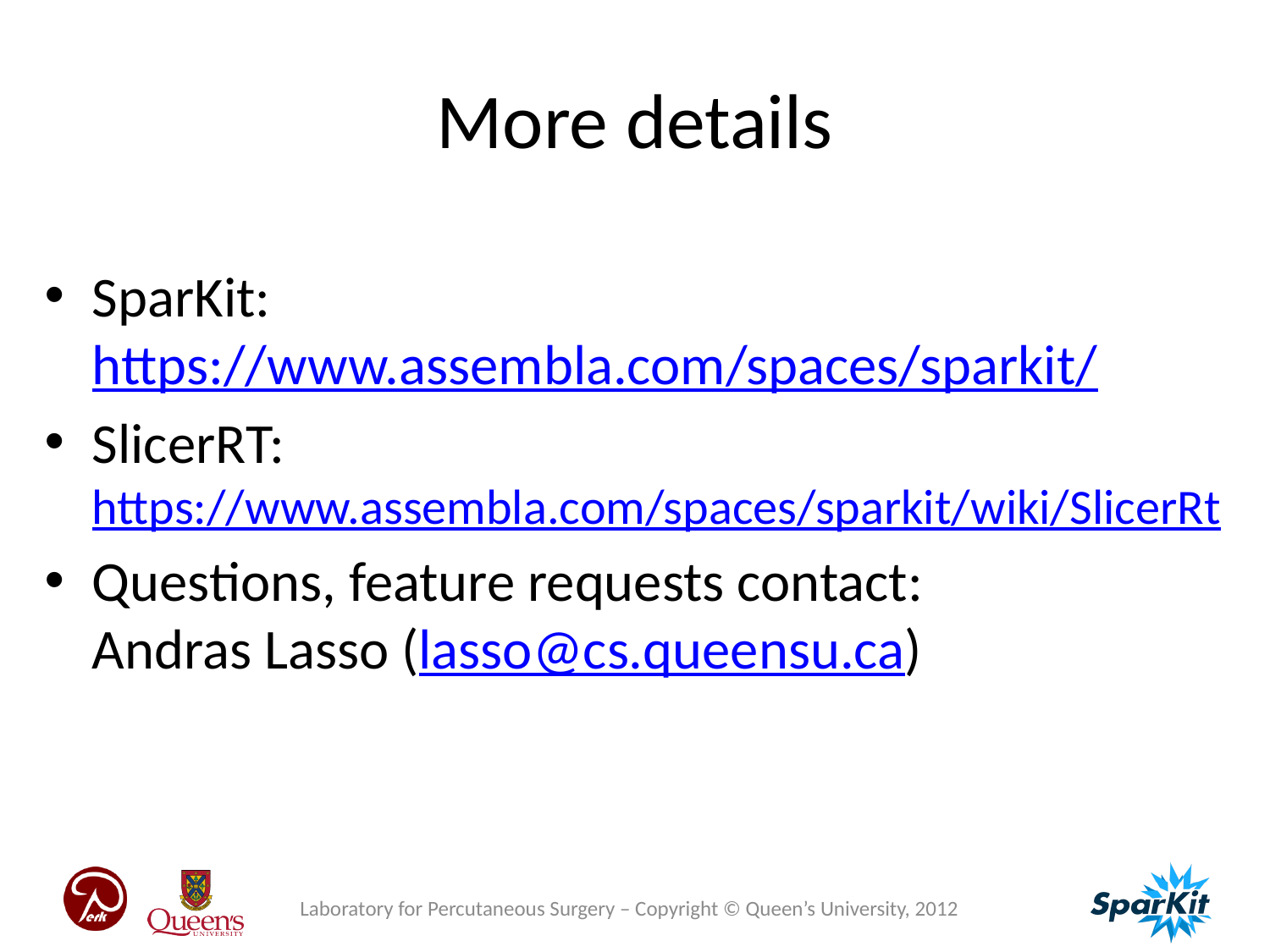

# More details
SparKit: https://www.assembla.com/spaces/sparkit/
SlicerRT:
https://www.assembla.com/spaces/sparkit/wiki/SlicerRt
Questions, feature requests contact:
Andras Lasso (lasso@cs.queensu.ca)
Laboratory for Percutaneous Surgery – Copyright © Queen’s University, 2012